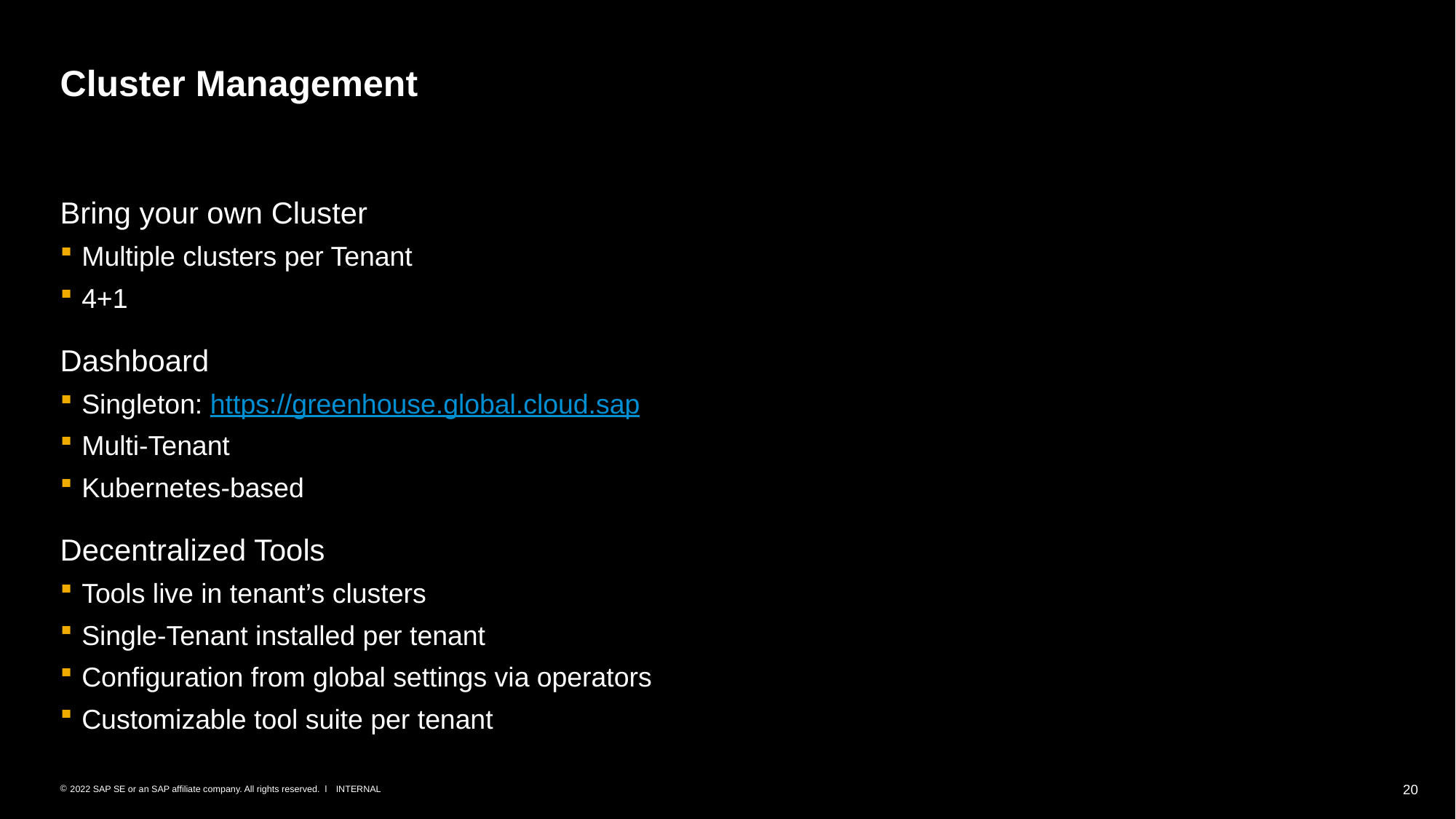

# Cluster Management
Bring your own Cluster
Multiple clusters per Tenant
4+1
Dashboard
Singleton: https://greenhouse.global.cloud.sap
Multi-Tenant
Kubernetes-based
Decentralized Tools
Tools live in tenant’s clusters
Single-Tenant installed per tenant
Configuration from global settings via operators
Customizable tool suite per tenant